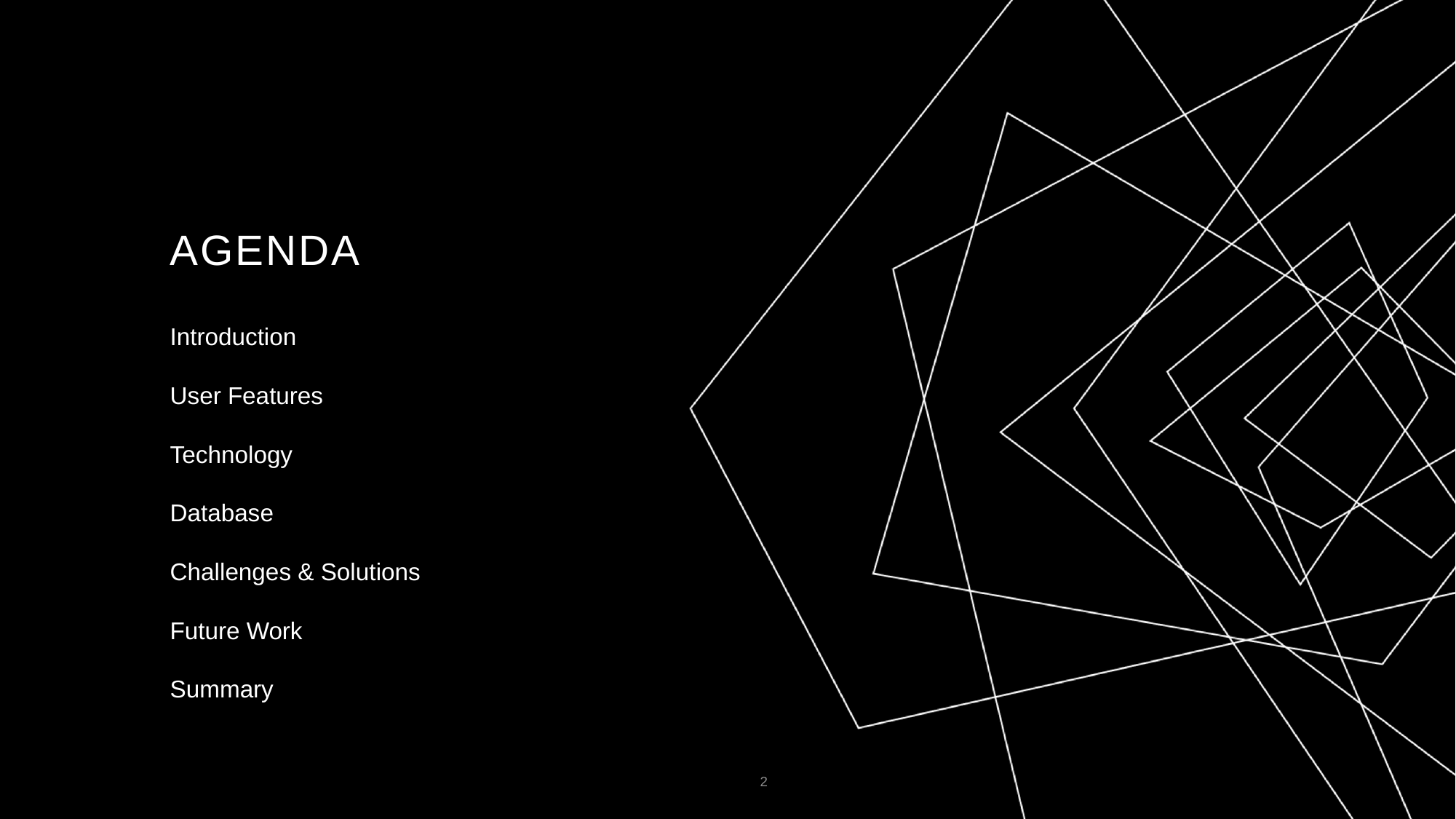

# AGENDA
Introduction
User Features
Technology
Database
Challenges & Solutions
Future Work
Summary
2